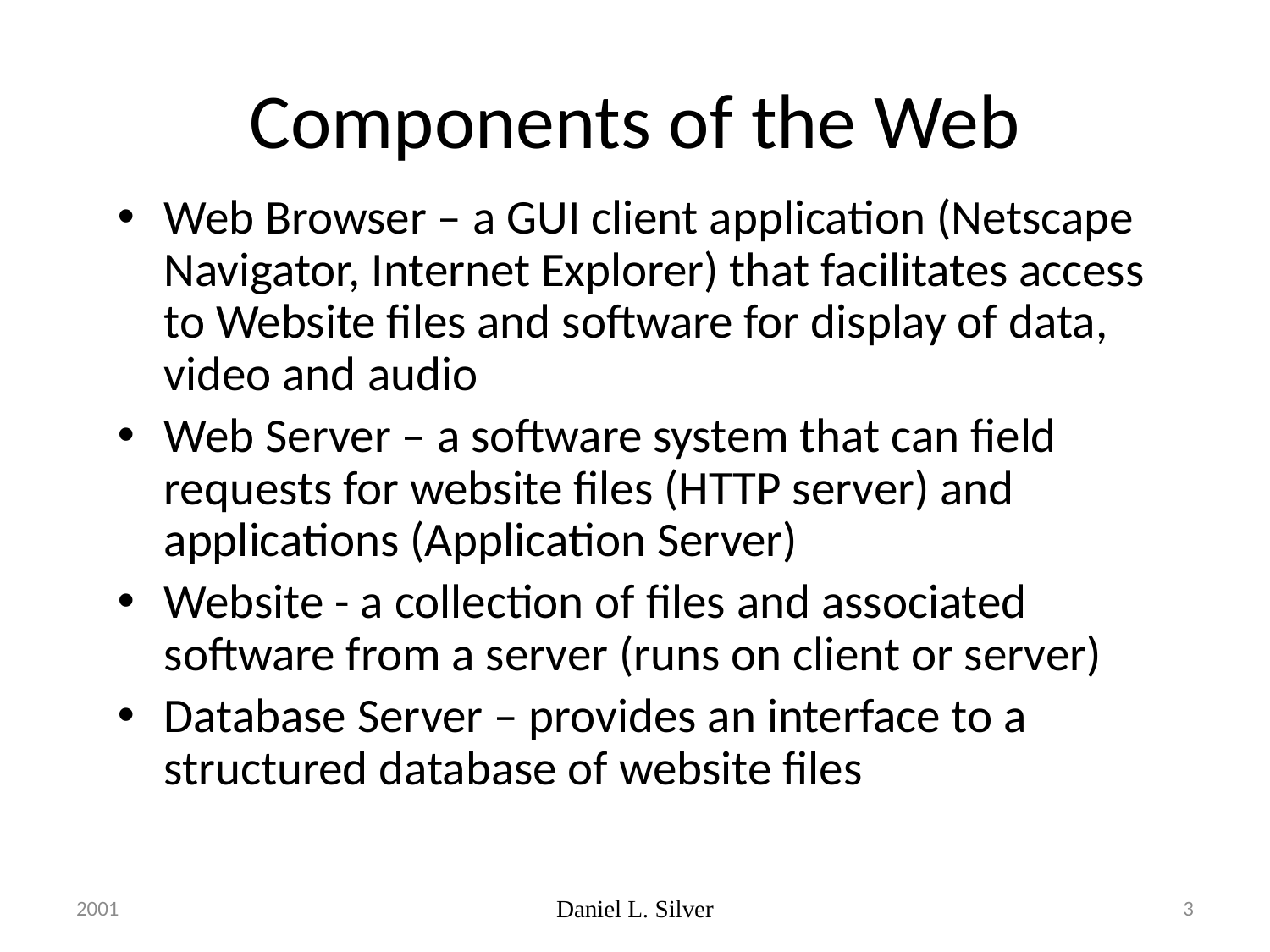

# Components of the Web
Web Browser – a GUI client application (Netscape Navigator, Internet Explorer) that facilitates access to Website files and software for display of data, video and audio
Web Server – a software system that can field requests for website files (HTTP server) and applications (Application Server)
Website - a collection of files and associated software from a server (runs on client or server)
Database Server – provides an interface to a structured database of website files
2001
Daniel L. Silver
3